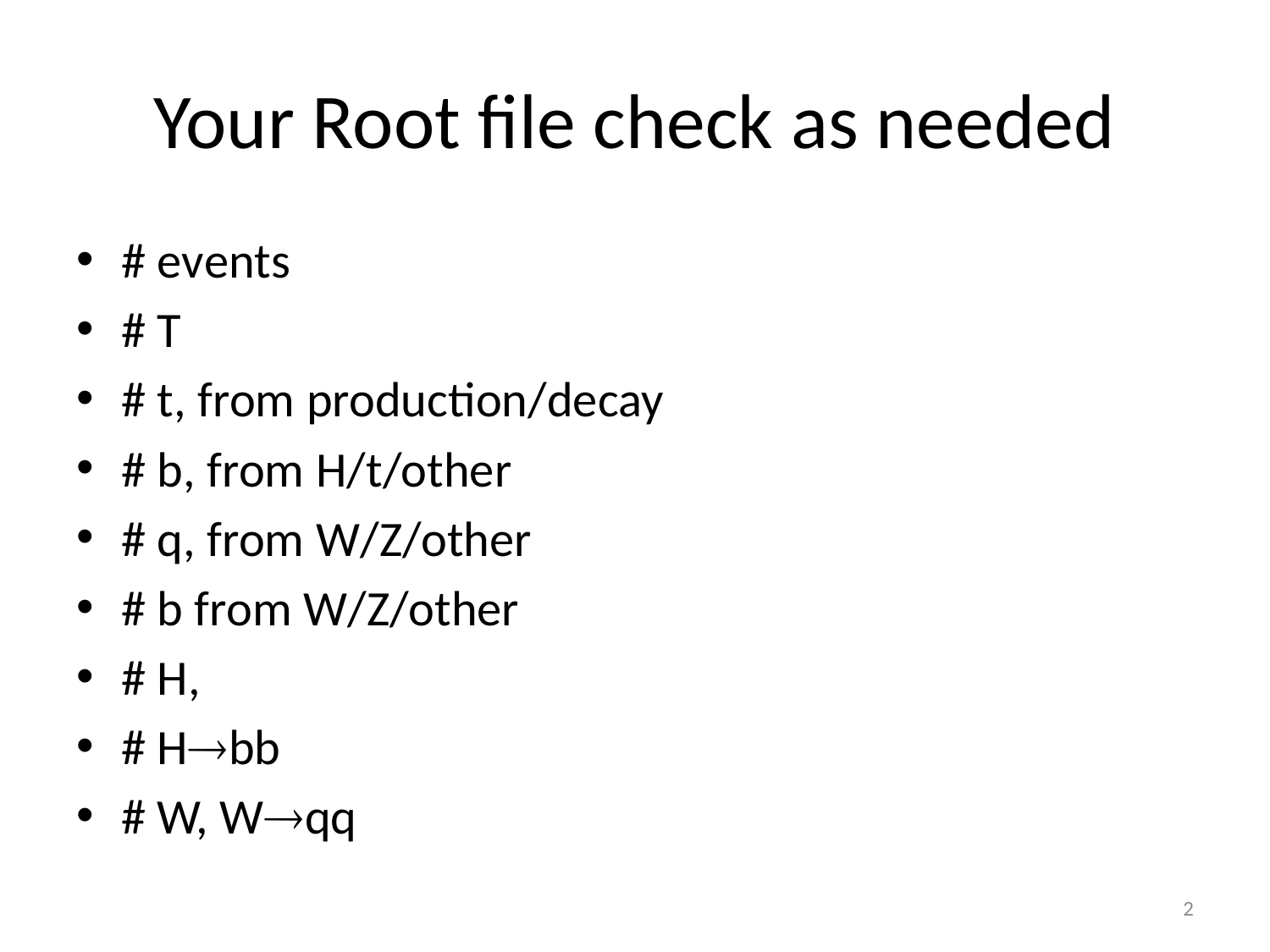

# Your Root file check as needed
# events
# T
# t, from production/decay
# b, from H/t/other
# q, from W/Z/other
# b from W/Z/other
# H,
# H→bb
# W, W→qq
2